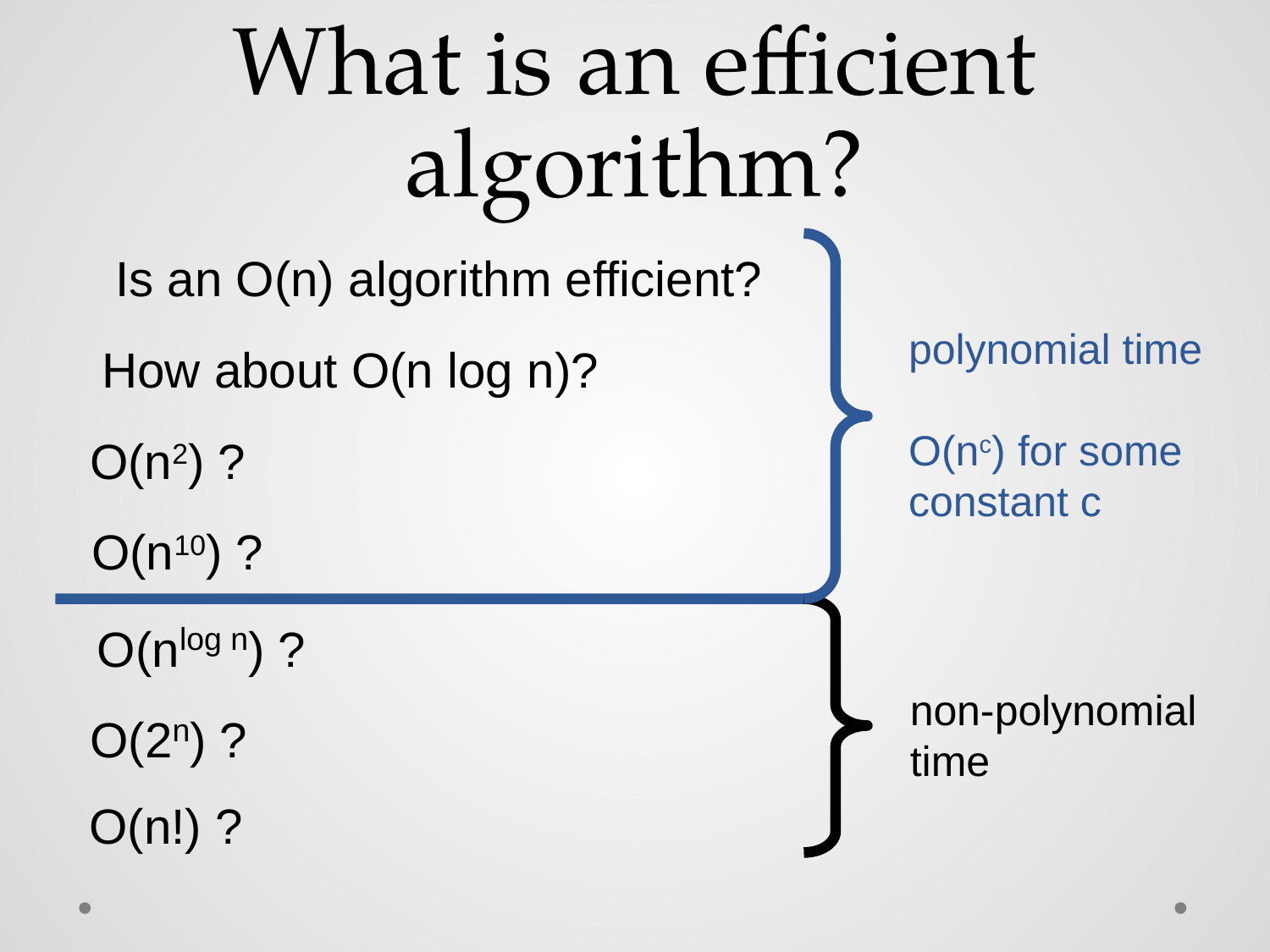

# What is an efficient algorithm?

Is an O(n) algorithm efficient?
polynomial time

O(nc) for some
constant c
How about O(n log n)?
O(n2) ?
O(n10) ?

O(nlog n) ?
non-polynomial
time
O(2n) ?
O(n!) ?